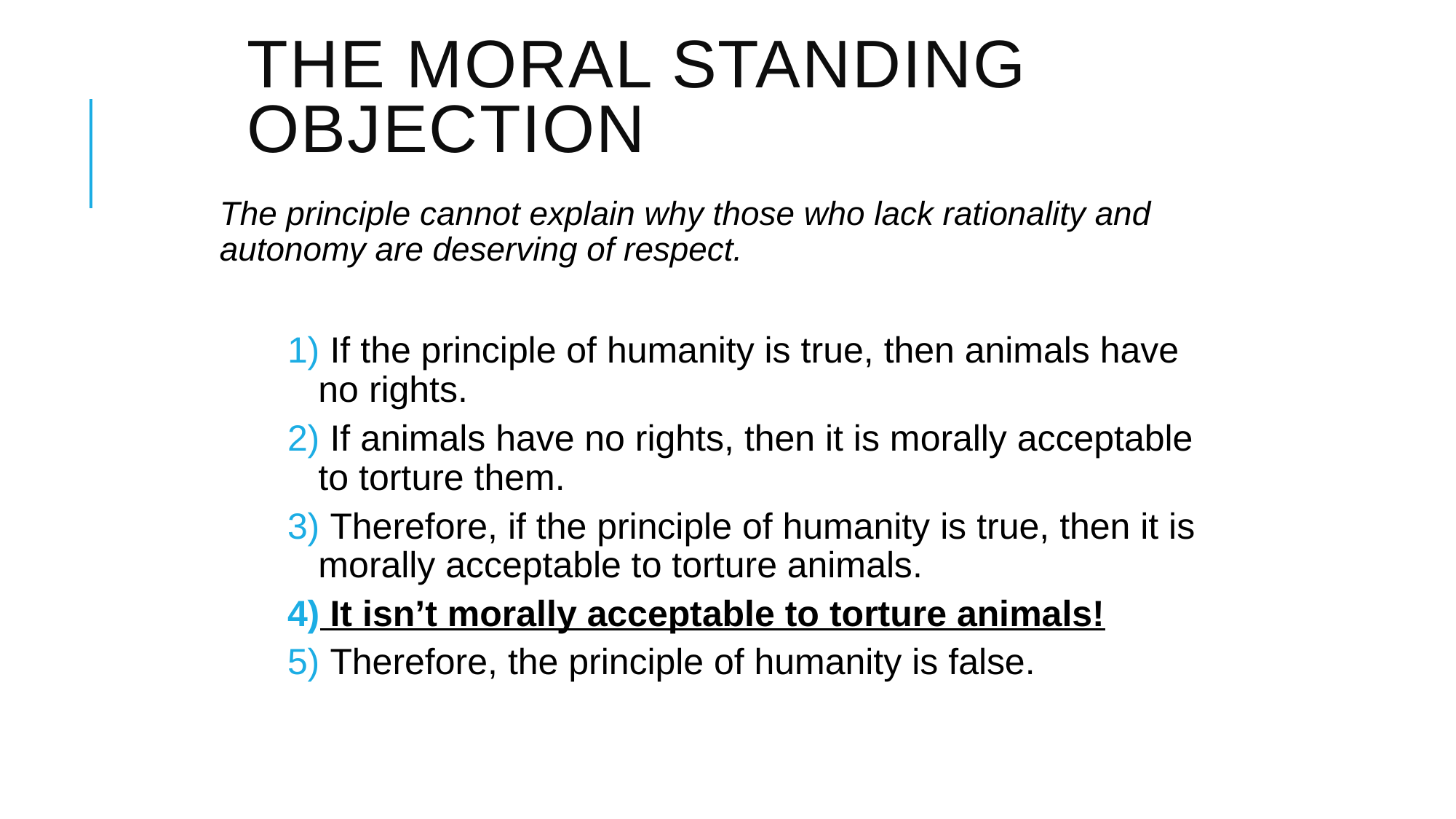

# The Moral Standing Objection
The principle cannot explain why those who lack rationality and autonomy are deserving of respect.

 If the principle of humanity is true, then animals have no rights.
 If animals have no rights, then it is morally acceptable to torture them.
 Therefore, if the principle of humanity is true, then it is morally acceptable to torture animals.
 It isn’t morally acceptable to torture animals!
 Therefore, the principle of humanity is false.